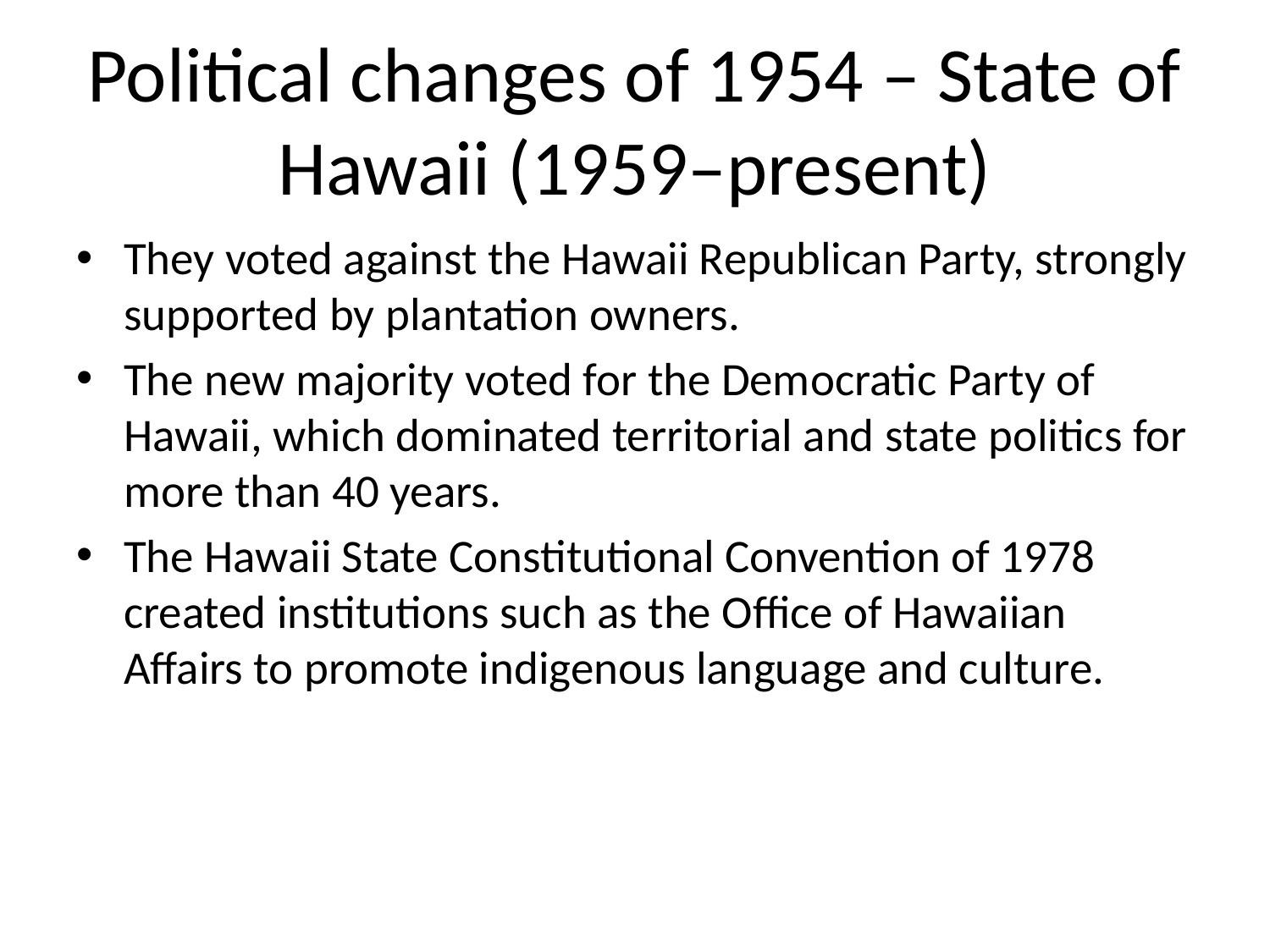

# Political changes of 1954 – State of Hawaii (1959–present)
They voted against the Hawaii Republican Party, strongly supported by plantation owners.
The new majority voted for the Democratic Party of Hawaii, which dominated territorial and state politics for more than 40 years.
The Hawaii State Constitutional Convention of 1978 created institutions such as the Office of Hawaiian Affairs to promote indigenous language and culture.